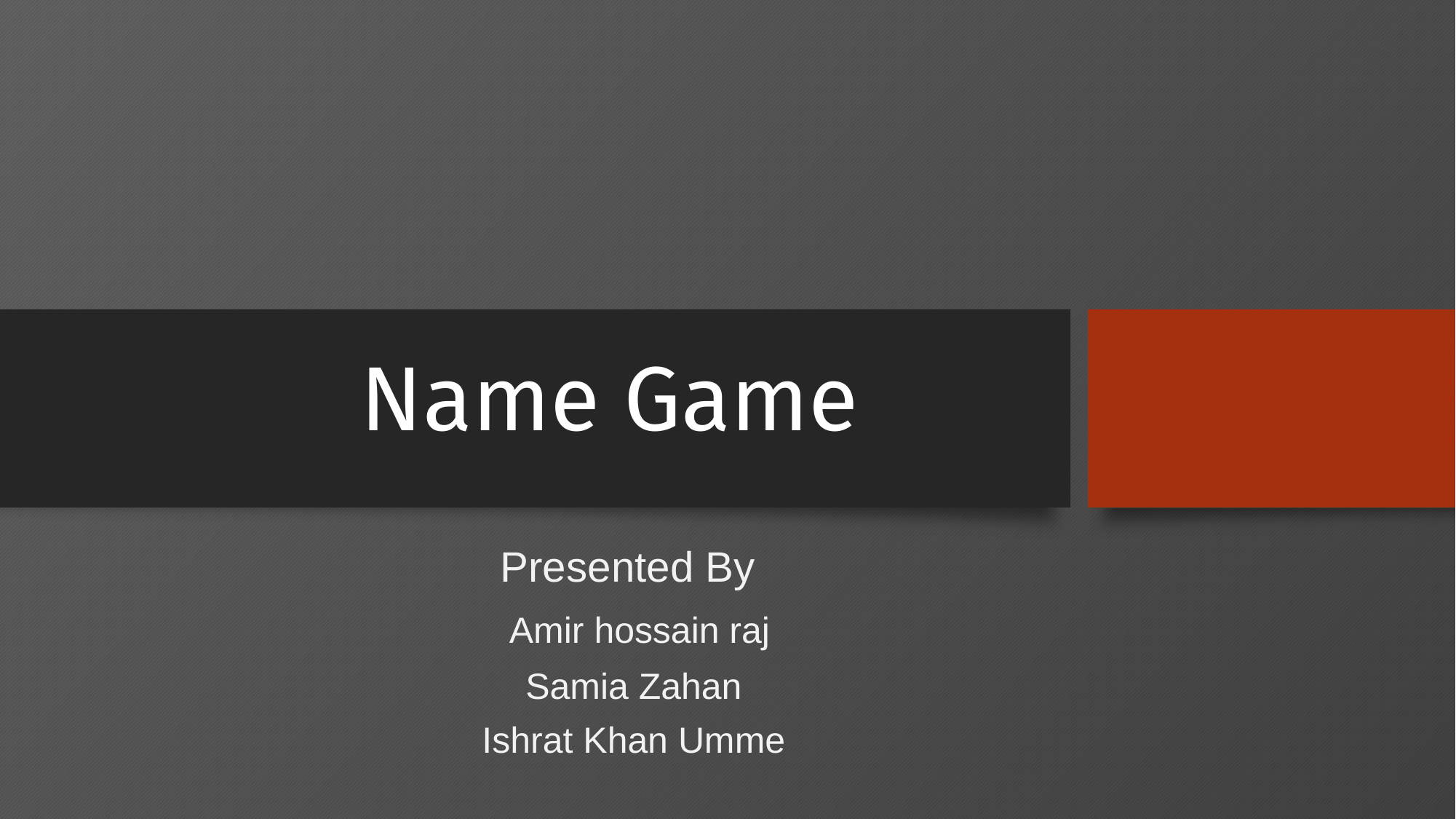

# Name Game
Presented By
 Amir hossain raj
Samia Zahan
Ishrat Khan Umme